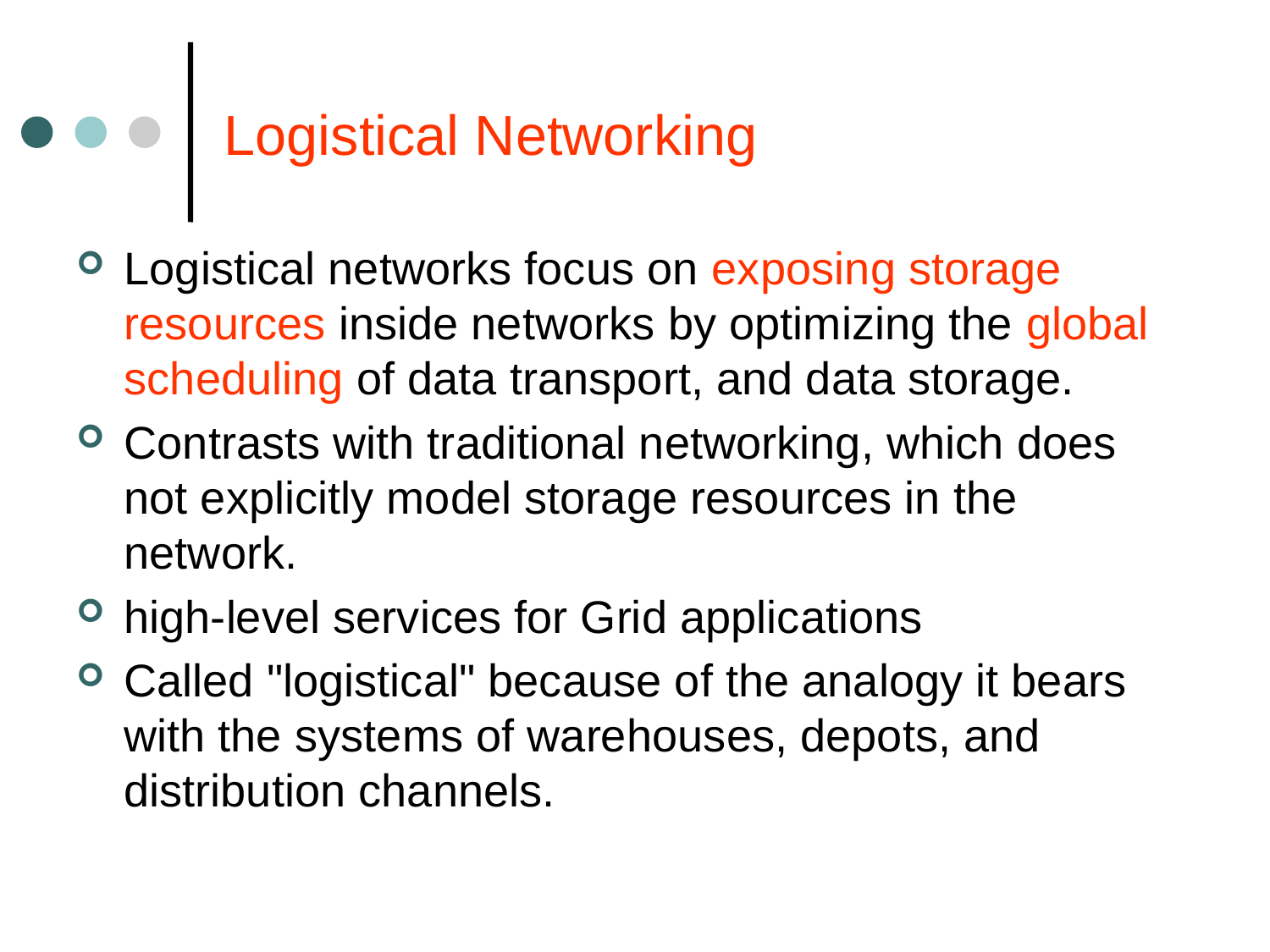

Logistical Networking
Logistical networks focus on exposing storage resources inside networks by optimizing the global scheduling of data transport, and data storage.
Contrasts with traditional networking, which does not explicitly model storage resources in the network.
high-level services for Grid applications
Called "logistical" because of the analogy it bears with the systems of warehouses, depots, and distribution channels.